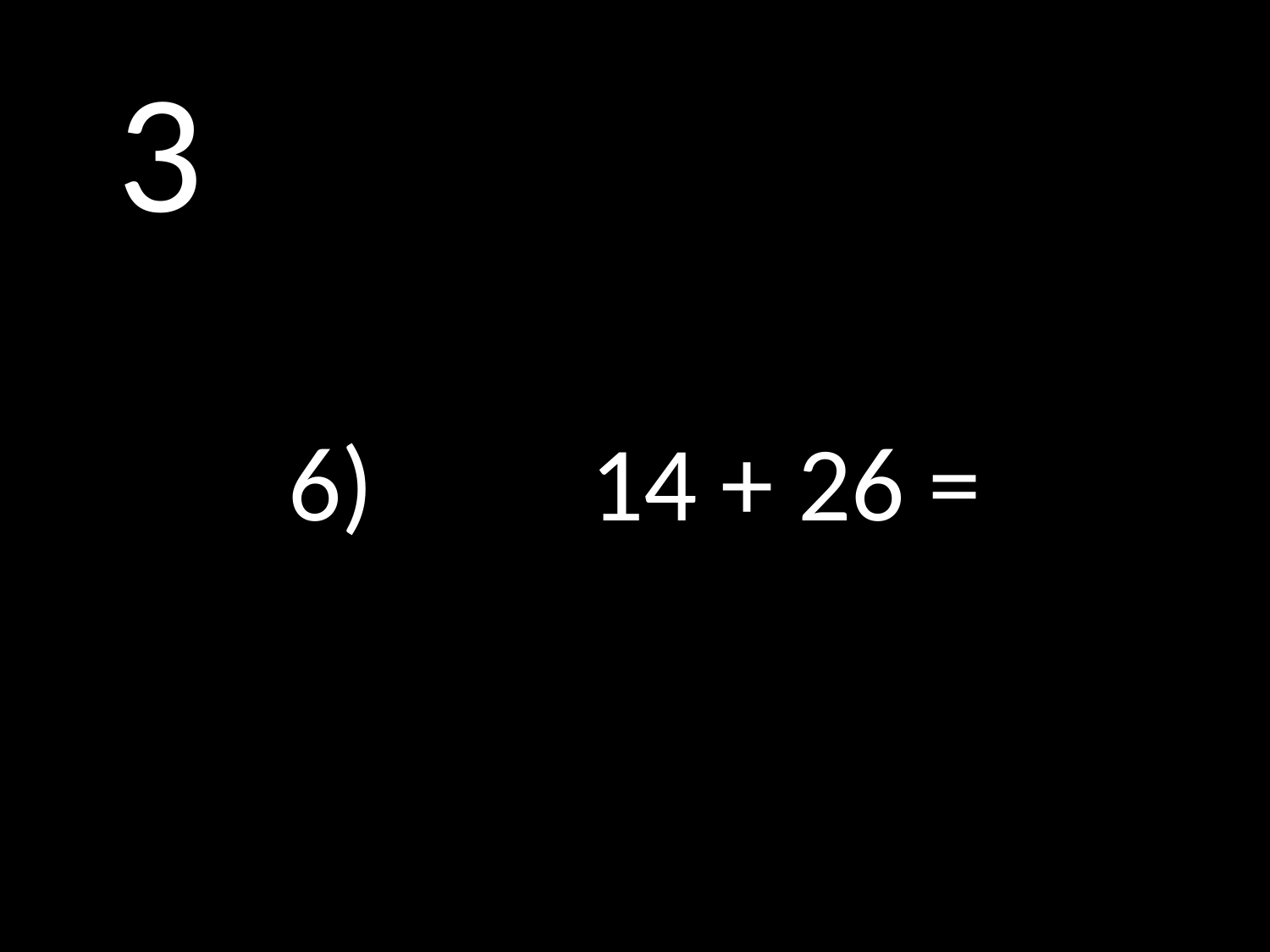

# 3
6)		14 + 26 =